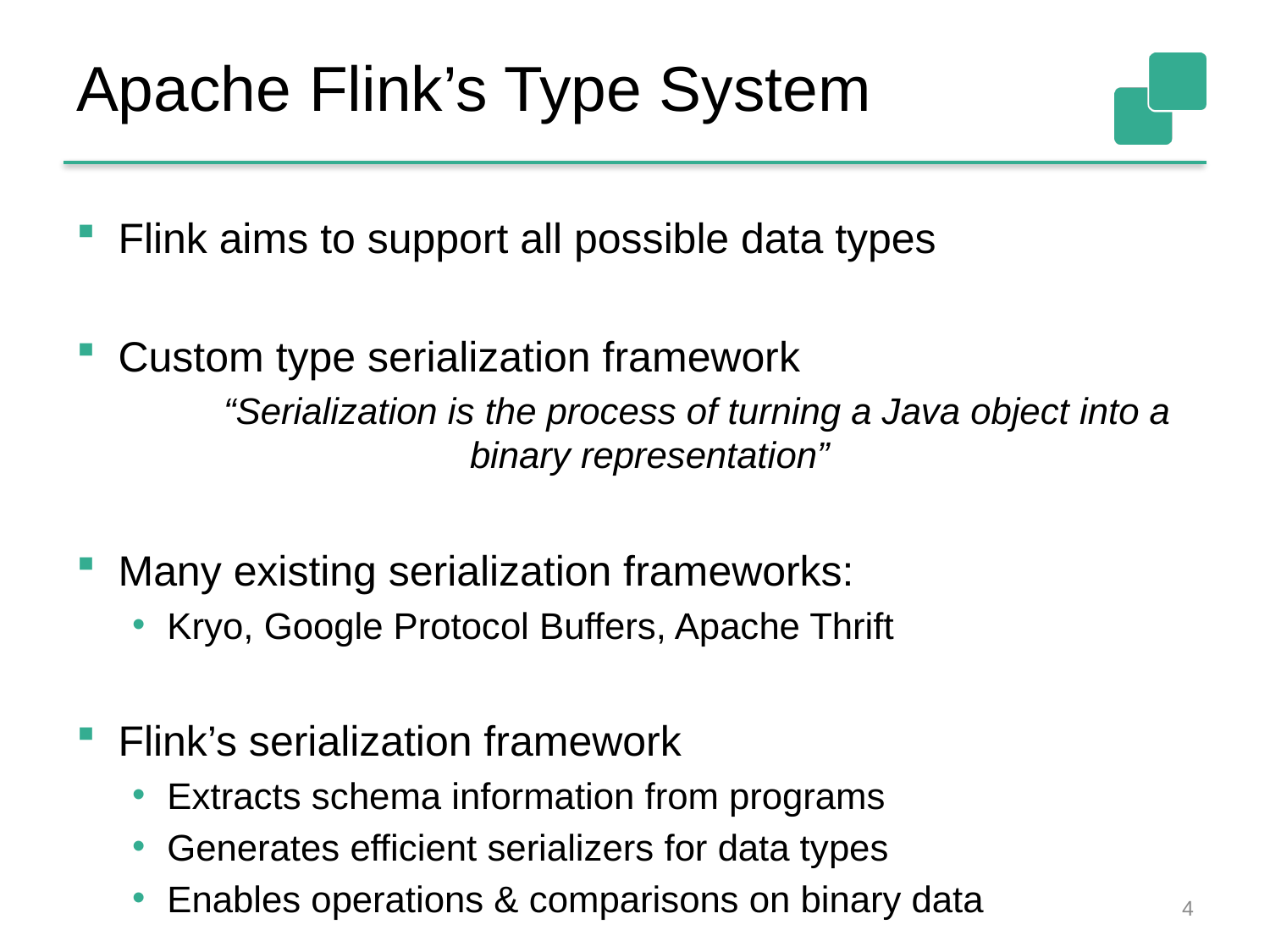

# Apache Flink’s Type System
Flink aims to support all possible data types

Custom type serialization framework
	“Serialization is the process of turning a Java object into a binary representation”

Many existing serialization frameworks:
Kryo, Google Protocol Buffers, Apache Thrift

Flink’s serialization framework
Extracts schema information from programs
Generates efficient serializers for data types
Enables operations & comparisons on binary data
4